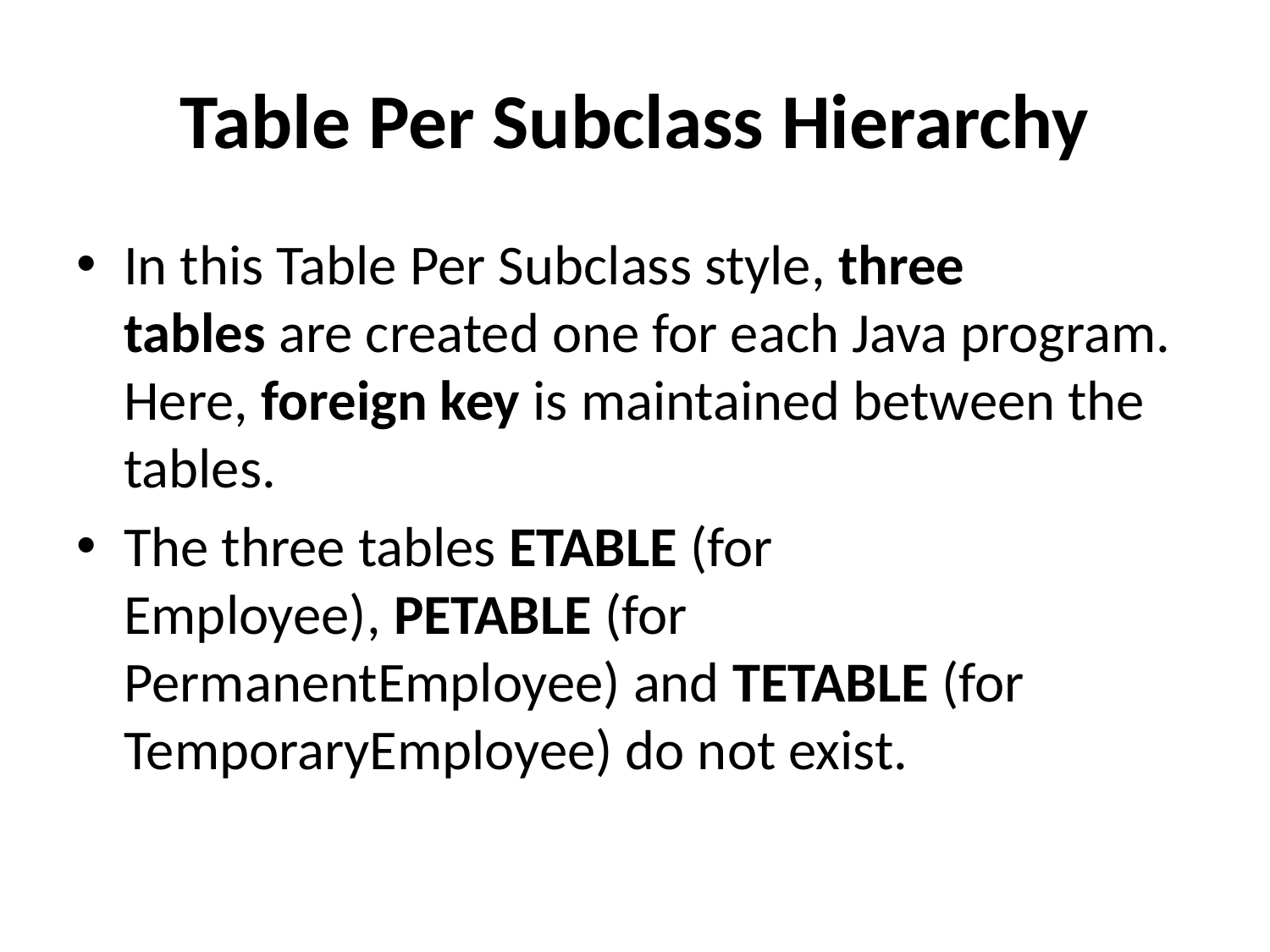

# Table Per Subclass Hierarchy
In this Table Per Subclass style, three tables are created one for each Java program. Here, foreign key is maintained between the tables.
The three tables ETABLE (for Employee), PETABLE (for PermanentEmployee) and TETABLE (for TemporaryEmployee) do not exist.